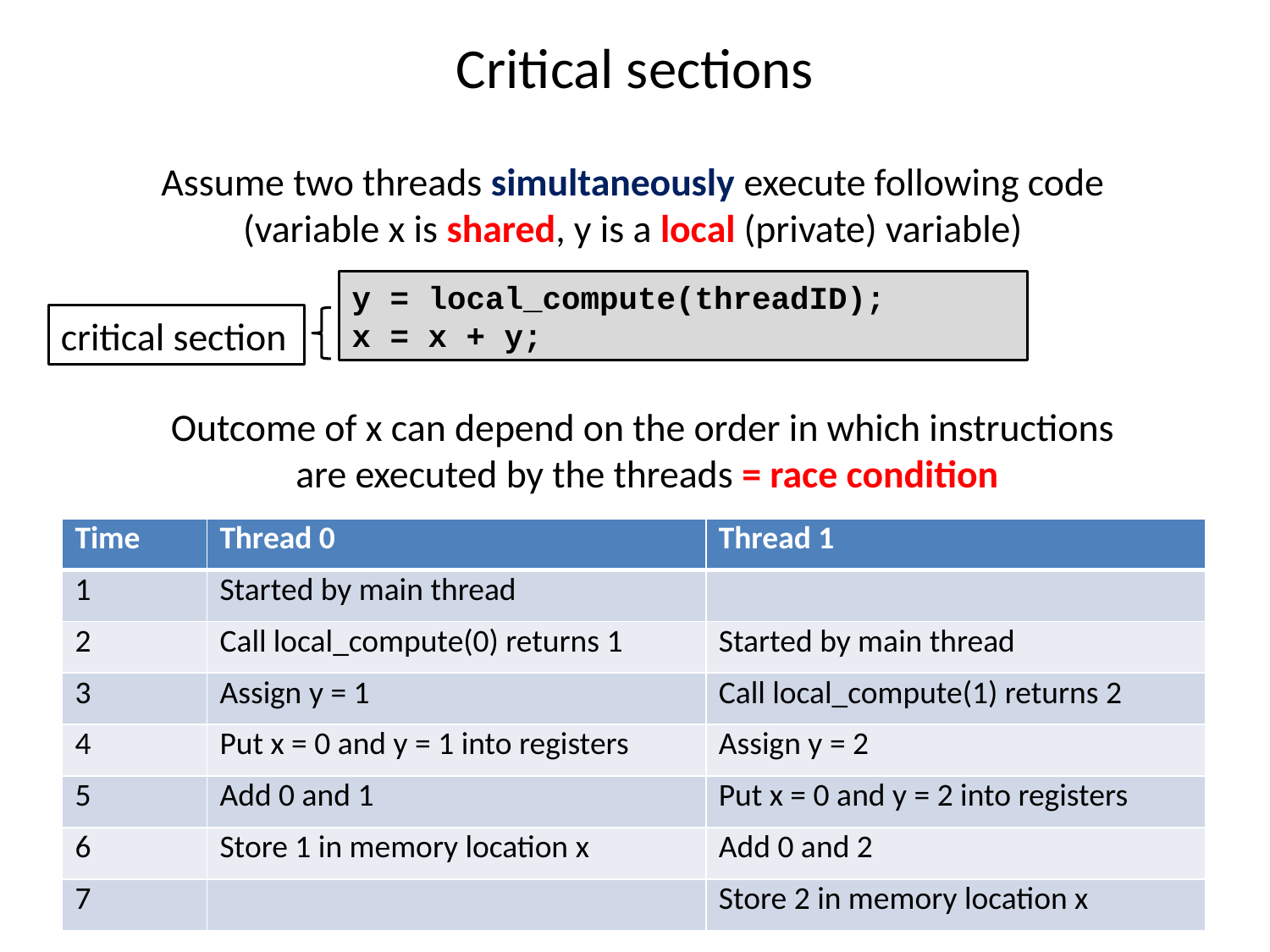

# Critical sections
Assume two threads simultaneously execute following code
(variable x is shared, y is a local (private) variable)

y = local_compute(threadID);
x = x + y;
critical section

Outcome of x can depend on the order in which instructions
are executed by the threads = race condition
| Time | Thread 0 | Thread 1 |
| --- | --- | --- |
| 1 | Started by main thread |  |
| 2 | Call local\_compute(0) returns 1 | Started by main thread |
| 3 | Assign y = 1 | Call local\_compute(1) returns 2 |
| 4 | Put x = 0 and y = 1 into registers | Assign y = 2 |
| 5 | Add 0 and 1 | Put x = 0 and y = 2 into registers |
| 6 | Store 1 in memory location x | Add 0 and 2 |
| 7 |  | Store 2 in memory location x |